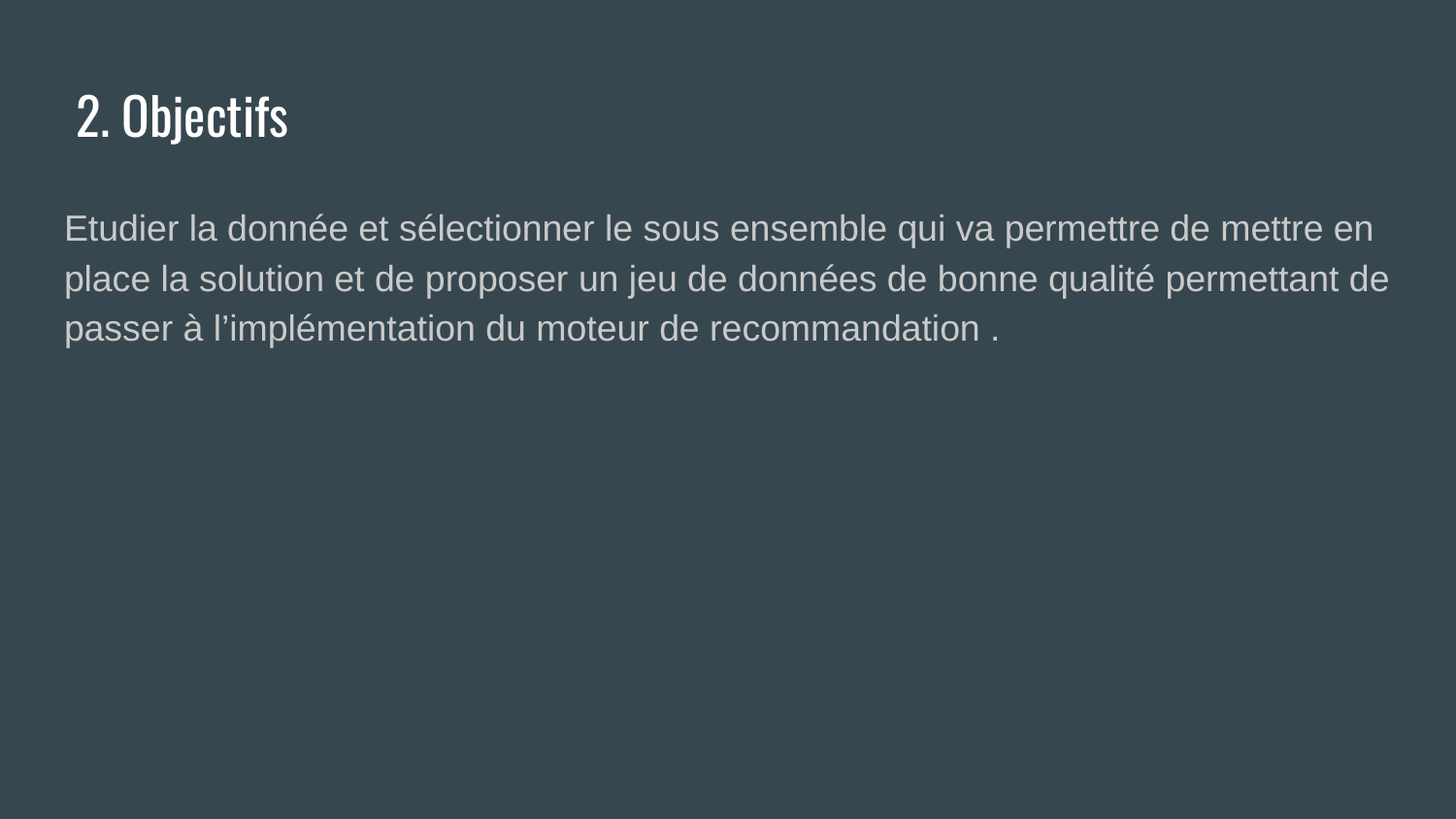

# 2. Objectifs
Etudier la donnée et sélectionner le sous ensemble qui va permettre de mettre en place la solution et de proposer un jeu de données de bonne qualité permettant de passer à l’implémentation du moteur de recommandation .